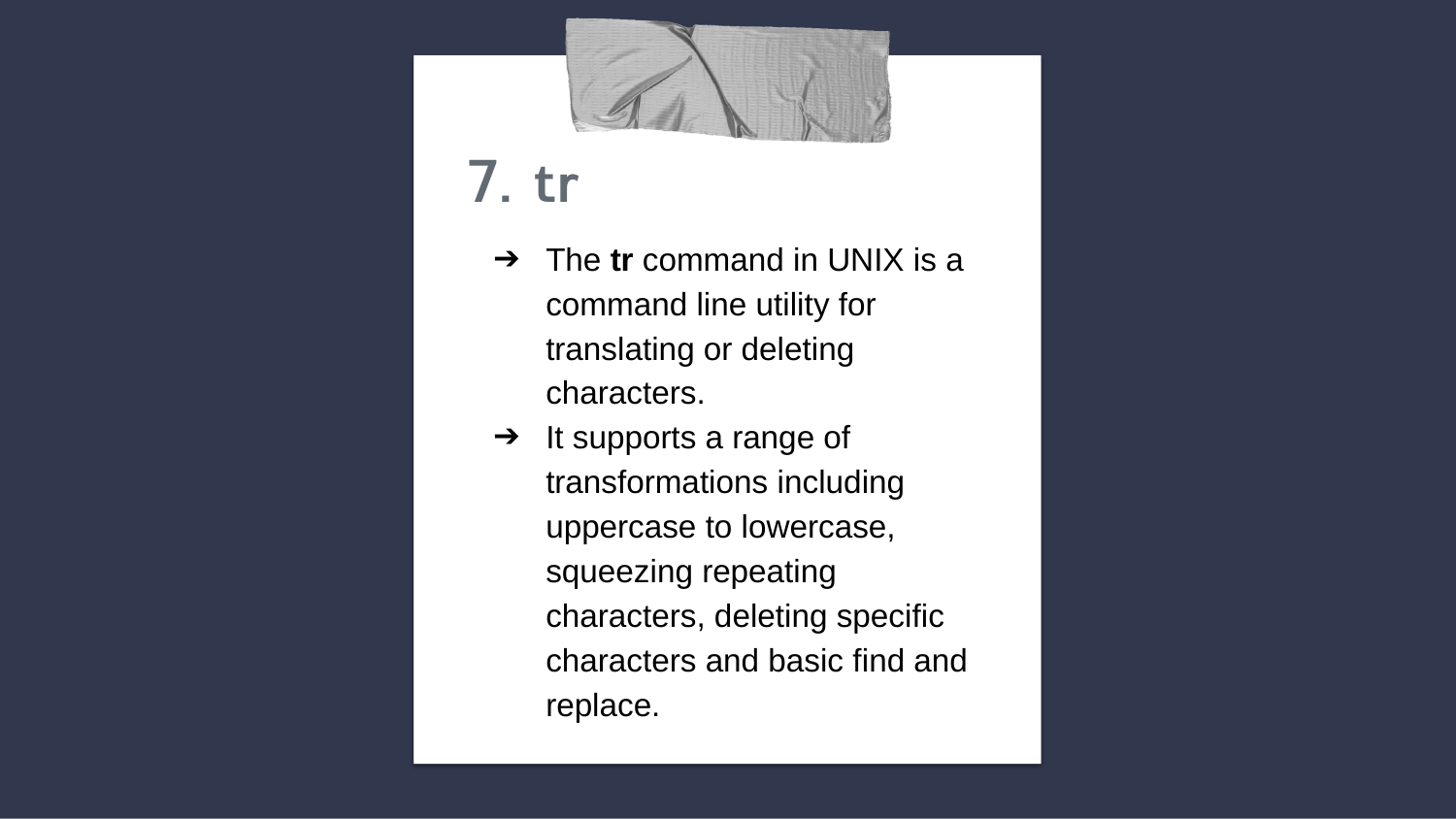

# 7. tr
The tr command in UNIX is a command line utility for translating or deleting characters.
It supports a range of transformations including uppercase to lowercase, squeezing repeating characters, deleting specific characters and basic find and replace.